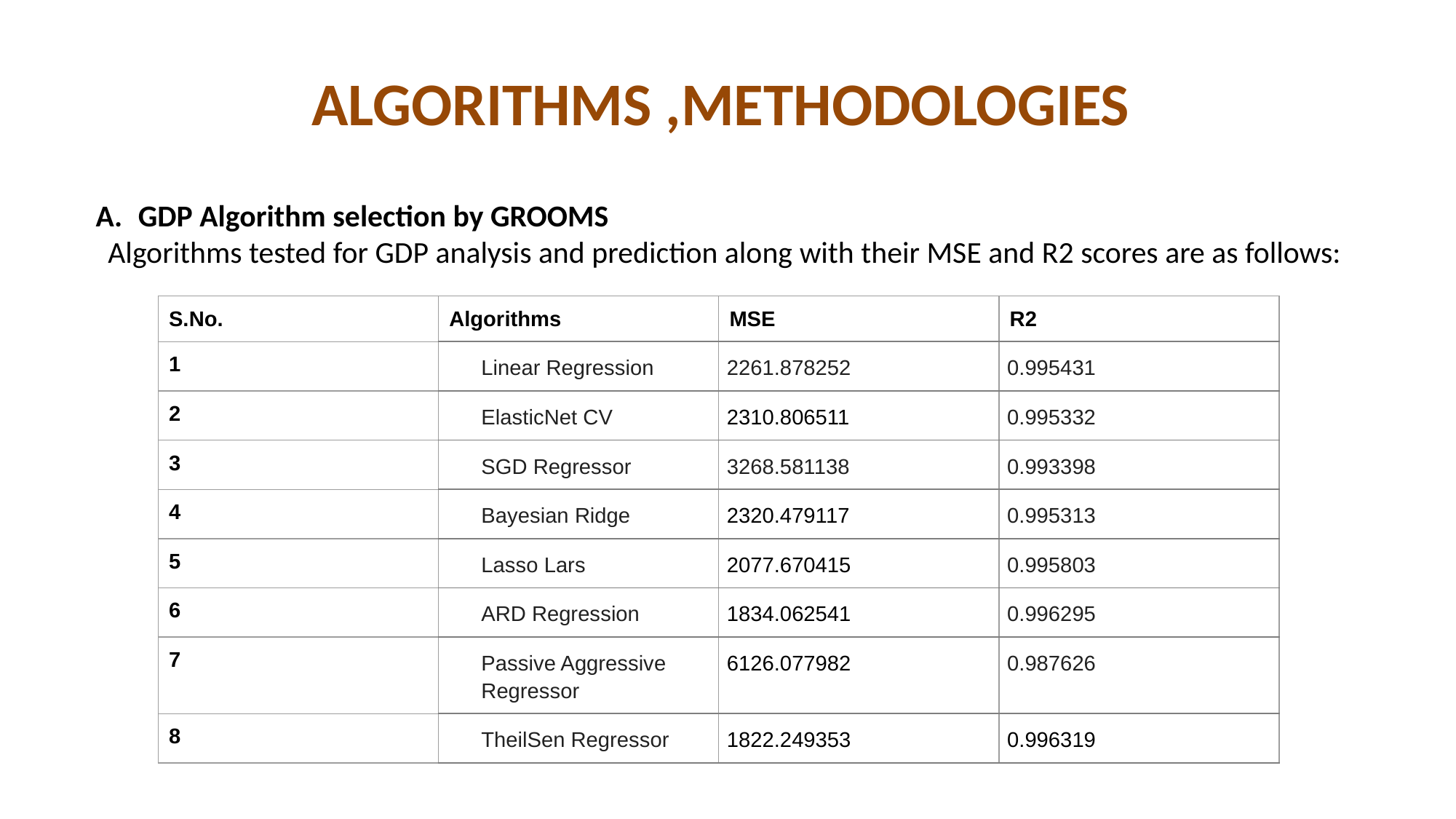

# ALGORITHMS ,METHODOLOGIES
GDP Algorithm selection by GROOMS
Algorithms tested for GDP analysis and prediction along with their MSE and R2 scores are as follows:
| S.No. | Algorithms | MSE | R2 |
| --- | --- | --- | --- |
| 1 | Linear Regression | 2261.878252 | 0.995431 |
| 2 | ElasticNet CV | 2310.806511 | 0.995332 |
| 3 | SGD Regressor | 3268.581138 | 0.993398 |
| 4 | Bayesian Ridge | 2320.479117 | 0.995313 |
| 5 | Lasso Lars | 2077.670415 | 0.995803 |
| 6 | ARD Regression | 1834.062541 | 0.996295 |
| 7 | Passive Aggressive Regressor | 6126.077982 | 0.987626 |
| 8 | TheilSen Regressor | 1822.249353 | 0.996319 |